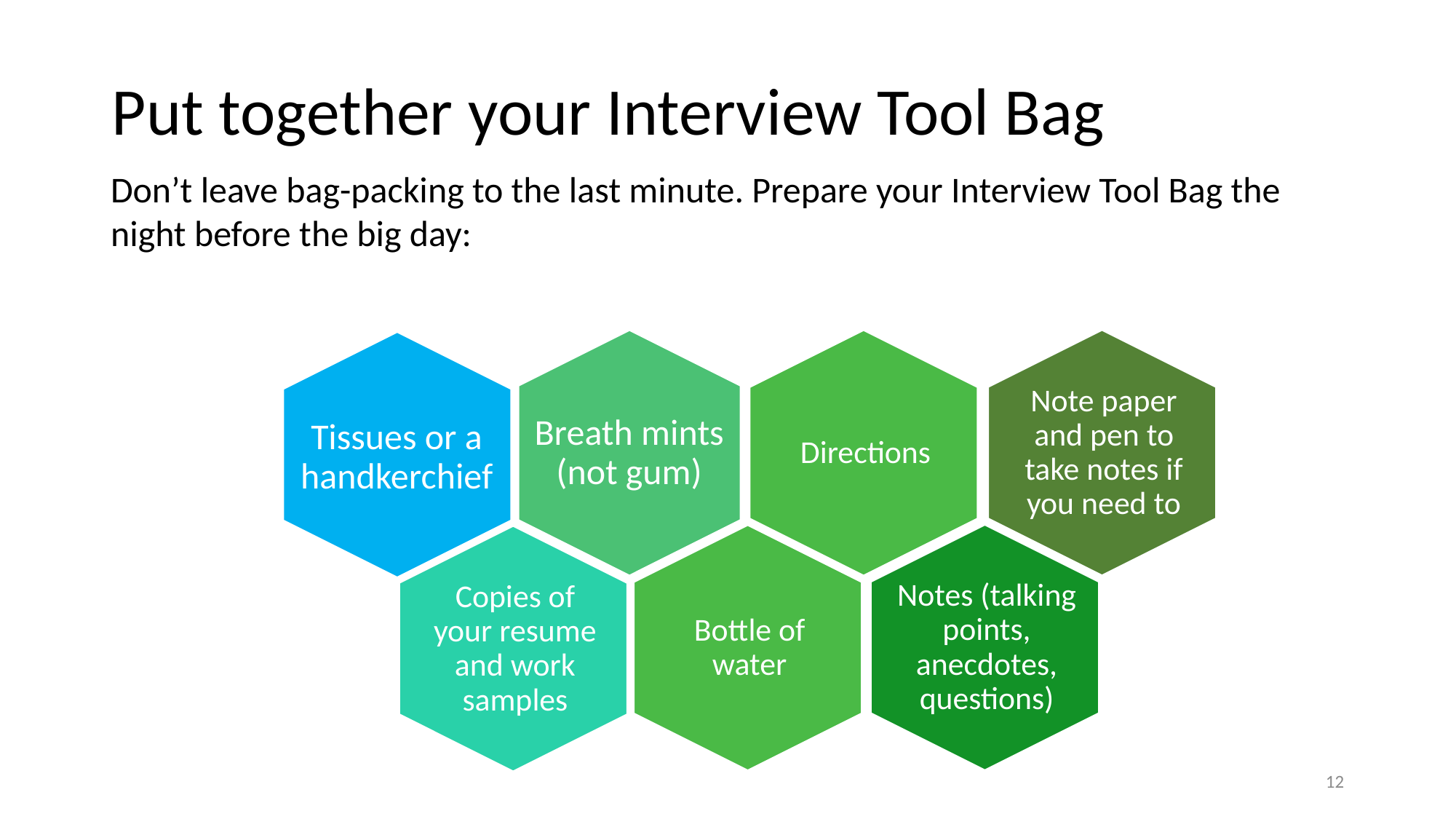

# Headlines
Put together your Interview Tool Bag
name the skill
Identify a specific time you used it
Explain how the skill will be useful in the new job
Don’t leave bag-packing to the last minute. Prepare your Interview Tool Bag the night before the big day:

Note paper and pen to take notes if you need to

Breath mints (not gum)

Directions

Tissues or a handkerchief

Notes (talking points, anecdotes, questions)

Bottle of water

Copies of your resume and work samples
12
Plan to articulate how you meet the employer’s needs

Four ways to get ready for the big day

Be your most authentic professional self

Follow other interview do’s and don’ts